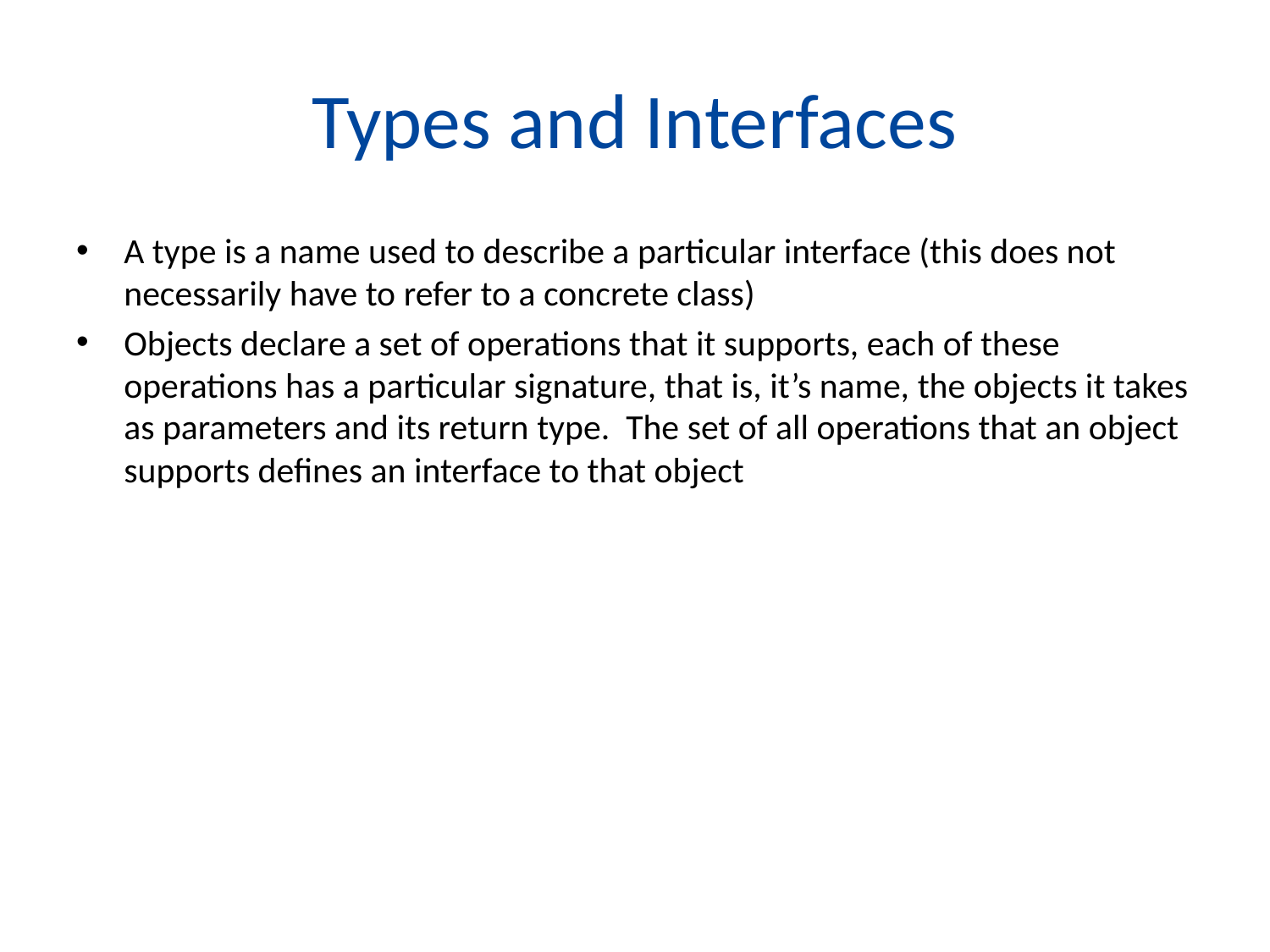

# Types and Interfaces
A type is a name used to describe a particular interface (this does not necessarily have to refer to a concrete class)
Objects declare a set of operations that it supports, each of these operations has a particular signature, that is, it’s name, the objects it takes as parameters and its return type.  The set of all operations that an object supports defines an interface to that object